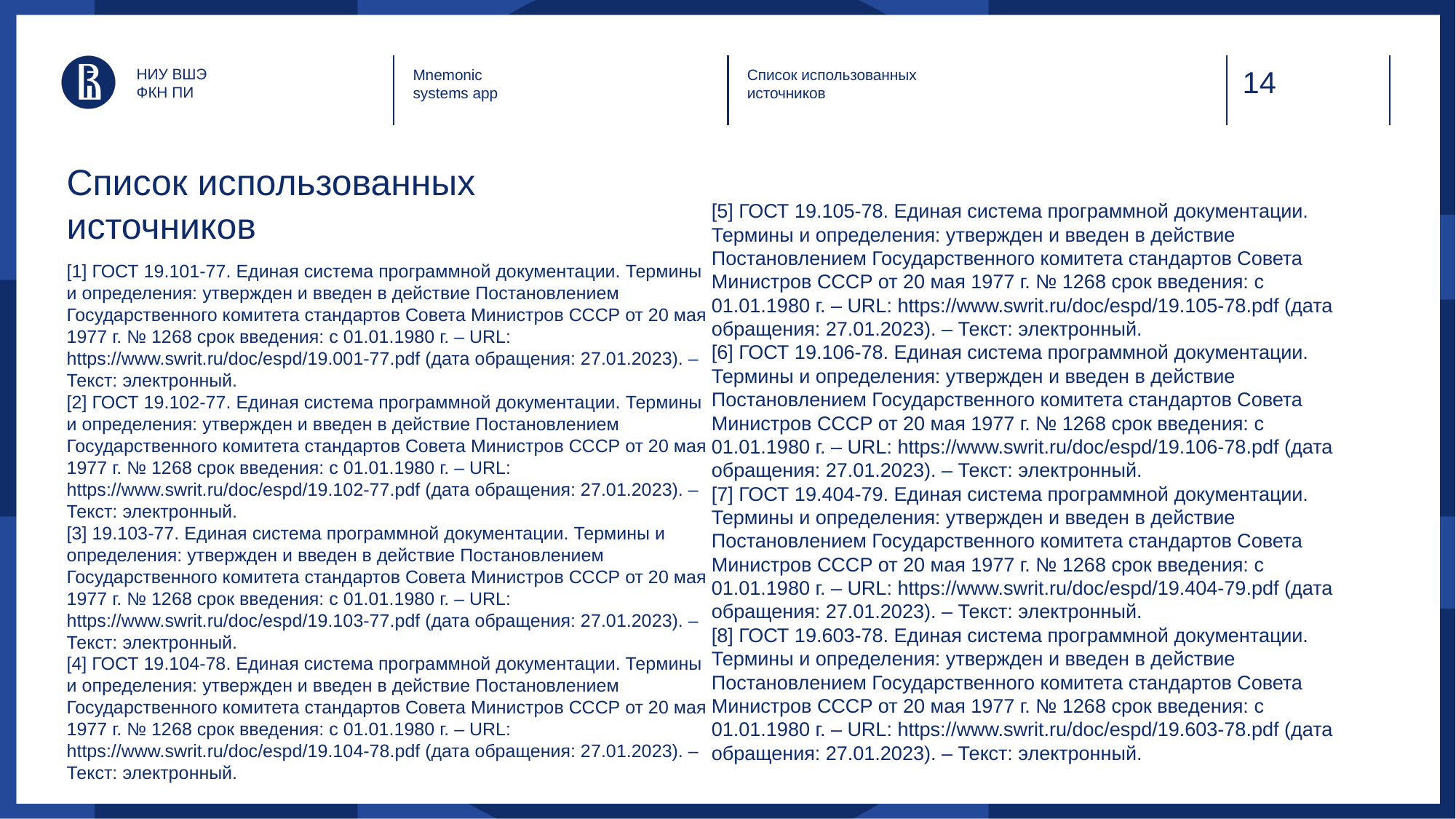

НИУ ВШЭ
ФКН ПИ

Mnemonic
systems app

Список использованных источников
# Список использованных источников
[5] ГОСТ 19.105-78. Единая система программной документации. Термины и определения: утвержден и введен в действие Постановлением Государственного комитета стандартов Совета Министров СССР от 20 мая 1977 г. № 1268 срок введения: с 01.01.1980 г. – URL: https://www.swrit.ru/doc/espd/19.105-78.pdf (дата обращения: 27.01.2023). – Текст: электронный.
[6] ГОСТ 19.106-78. Единая система программной документации. Термины и определения: утвержден и введен в действие Постановлением Государственного комитета стандартов Совета Министров СССР от 20 мая 1977 г. № 1268 срок введения: с 01.01.1980 г. – URL: https://www.swrit.ru/doc/espd/19.106-78.pdf (дата обращения: 27.01.2023). – Текст: электронный.
[7] ГОСТ 19.404-79. Единая система программной документации. Термины и определения: утвержден и введен в действие Постановлением Государственного комитета стандартов Совета Министров СССР от 20 мая 1977 г. № 1268 срок введения: с 01.01.1980 г. – URL: https://www.swrit.ru/doc/espd/19.404-79.pdf (дата обращения: 27.01.2023). – Текст: электронный.
[8] ГОСТ 19.603-78. Единая система программной документации. Термины и определения: утвержден и введен в действие Постановлением Государственного комитета стандартов Совета Министров СССР от 20 мая 1977 г. № 1268 срок введения: с 01.01.1980 г. – URL: https://www.swrit.ru/doc/espd/19.603-78.pdf (дата обращения: 27.01.2023). – Текст: электронный.
[1] ГОСТ 19.101-77. Единая система программной документации. Термины и определения: утвержден и введен в действие Постановлением Государственного комитета стандартов Совета Министров СССР от 20 мая 1977 г. № 1268 срок введения: с 01.01.1980 г. – URL: https://www.swrit.ru/doc/espd/19.001-77.pdf (дата обращения: 27.01.2023). – Текст: электронный.
[2] ГОСТ 19.102-77. Единая система программной документации. Термины и определения: утвержден и введен в действие Постановлением Государственного комитета стандартов Совета Министров СССР от 20 мая 1977 г. № 1268 срок введения: с 01.01.1980 г. – URL: https://www.swrit.ru/doc/espd/19.102-77.pdf (дата обращения: 27.01.2023). – Текст: электронный.
[3] 19.103-77. Единая система программной документации. Термины и определения: утвержден и введен в действие Постановлением Государственного комитета стандартов Совета Министров СССР от 20 мая 1977 г. № 1268 срок введения: с 01.01.1980 г. – URL: https://www.swrit.ru/doc/espd/19.103-77.pdf (дата обращения: 27.01.2023). – Текст: электронный.
[4] ГОСТ 19.104-78. Единая система программной документации. Термины и определения: утвержден и введен в действие Постановлением Государственного комитета стандартов Совета Министров СССР от 20 мая 1977 г. № 1268 срок введения: с 01.01.1980 г. – URL: https://www.swrit.ru/doc/espd/19.104-78.pdf (дата обращения: 27.01.2023). – Текст: электронный.